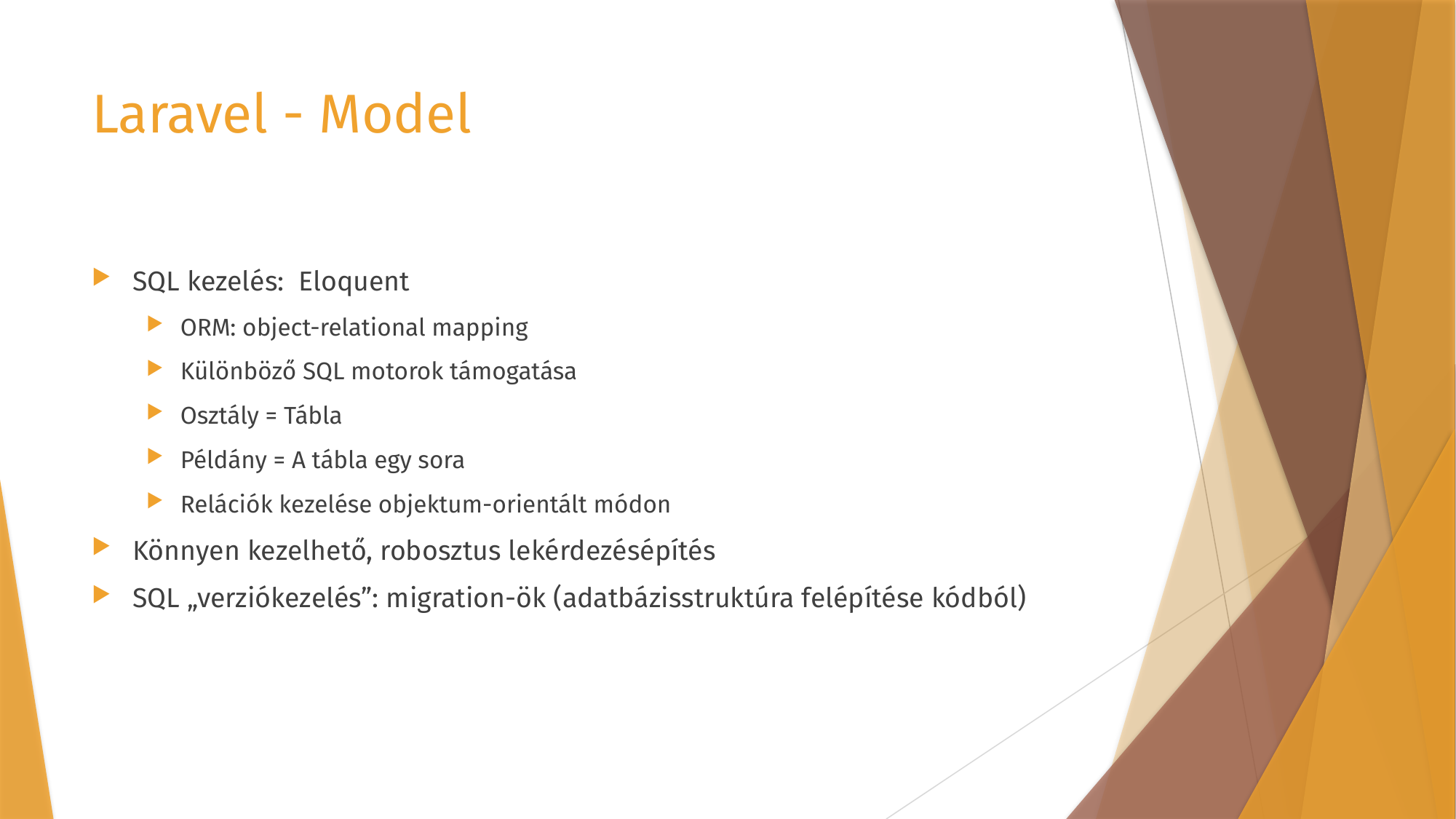

# Laravel - Model
SQL kezelés:  Eloquent
ORM: object-relational mapping
Különböző SQL motorok támogatása
Osztály = Tábla
Példány = A tábla egy sora
Relációk kezelése objektum-orientált módon
Könnyen kezelhető, robosztus lekérdezésépítés
SQL „verziókezelés”: migration-ök (adatbázisstruktúra felépítése kódból)